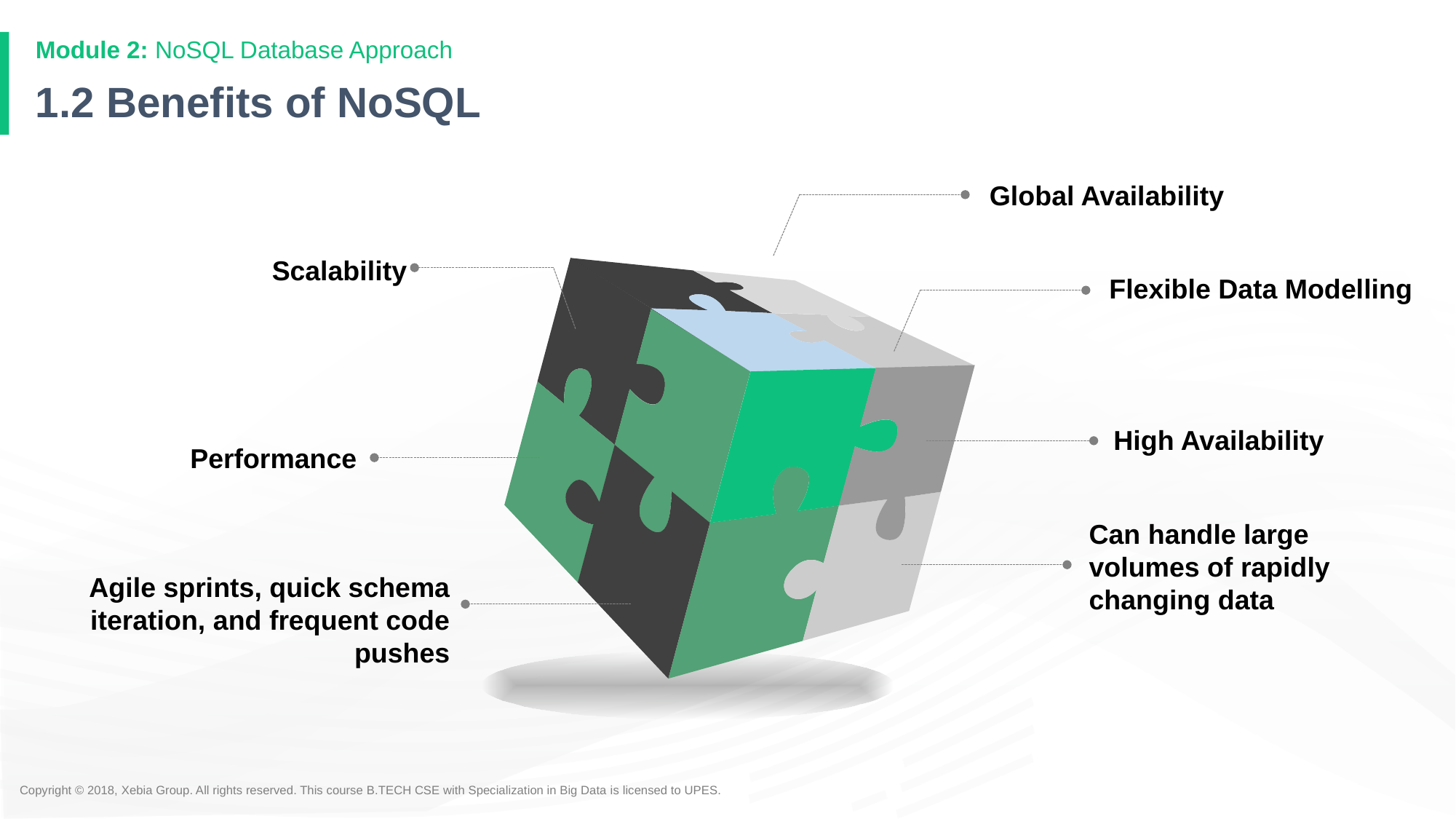

Module 2: NoSQL Database Approach

# 1.2 Benefits of NoSQL

Global Availability
Scalability

Flexible Data Modelling
High Availability
Performance
Can handle large volumes of rapidly changing data
Agile sprints, quick schema iteration, and frequent code pushes